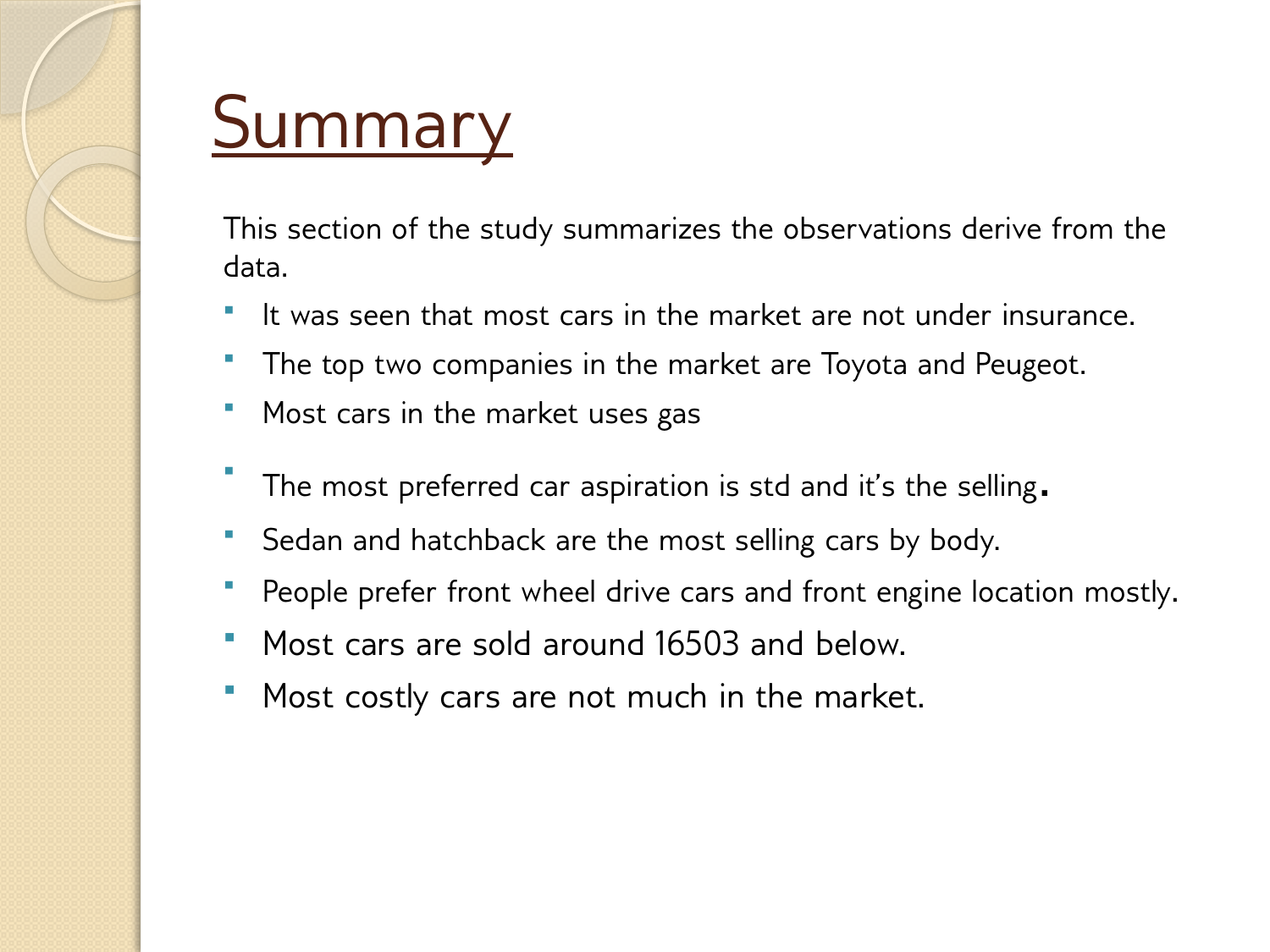

# Summary
This section of the study summarizes the observations derive from the data.
It was seen that most cars in the market are not under insurance.
The top two companies in the market are Toyota and Peugeot.
Most cars in the market uses gas
The most preferred car aspiration is std and it’s the selling.
Sedan and hatchback are the most selling cars by body.
People prefer front wheel drive cars and front engine location mostly.
Most cars are sold around 16503 and below.
Most costly cars are not much in the market.